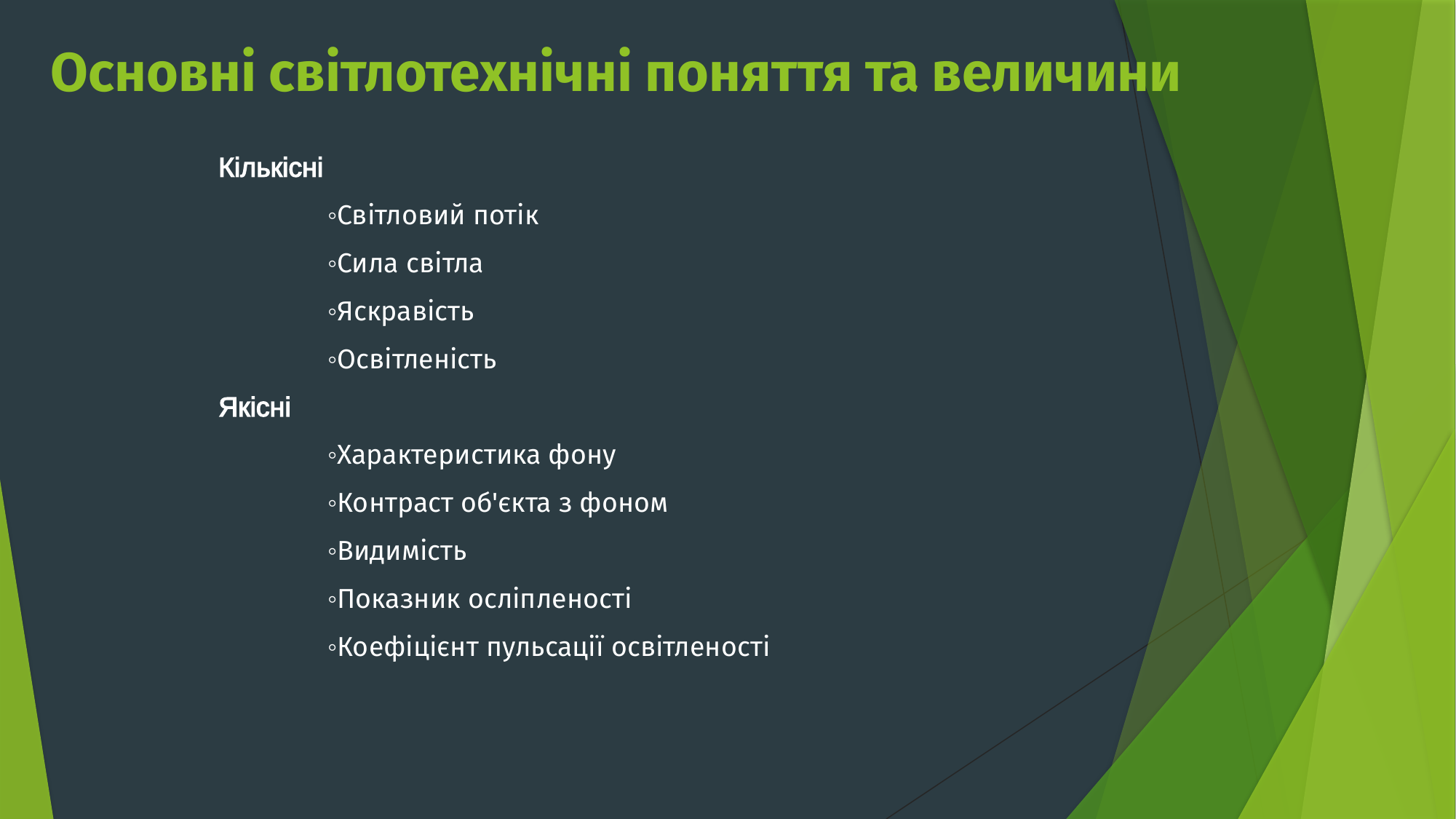

# Основні світлотехнічні поняття та величини
Кількісні
	◦Світловий потік
	◦Сила світла
	◦Яскравість
	◦Освітленість
Якісні
	◦Характеристика фону
	◦Контраст об'єкта з фоном
	◦Видимість
	◦Показник осліпленості
	◦Коефіцієнт пульсації освітленості